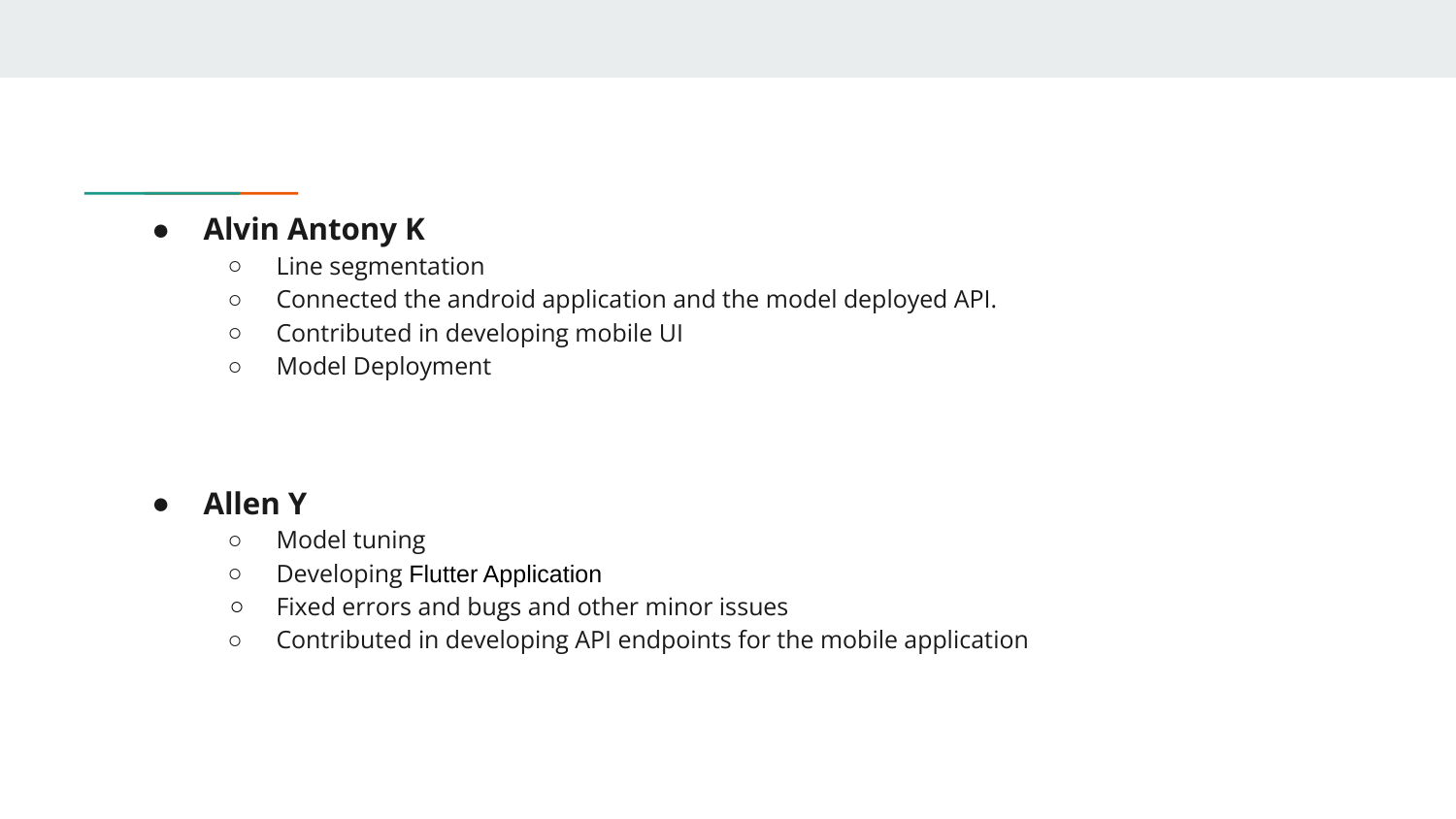

Alvin Antony K
Line segmentation
Connected the android application and the model deployed API.
Contributed in developing mobile UI
Model Deployment

Allen Y
Model tuning
Developing Flutter Application
Fixed errors and bugs and other minor issues
Contributed in developing API endpoints for the mobile application